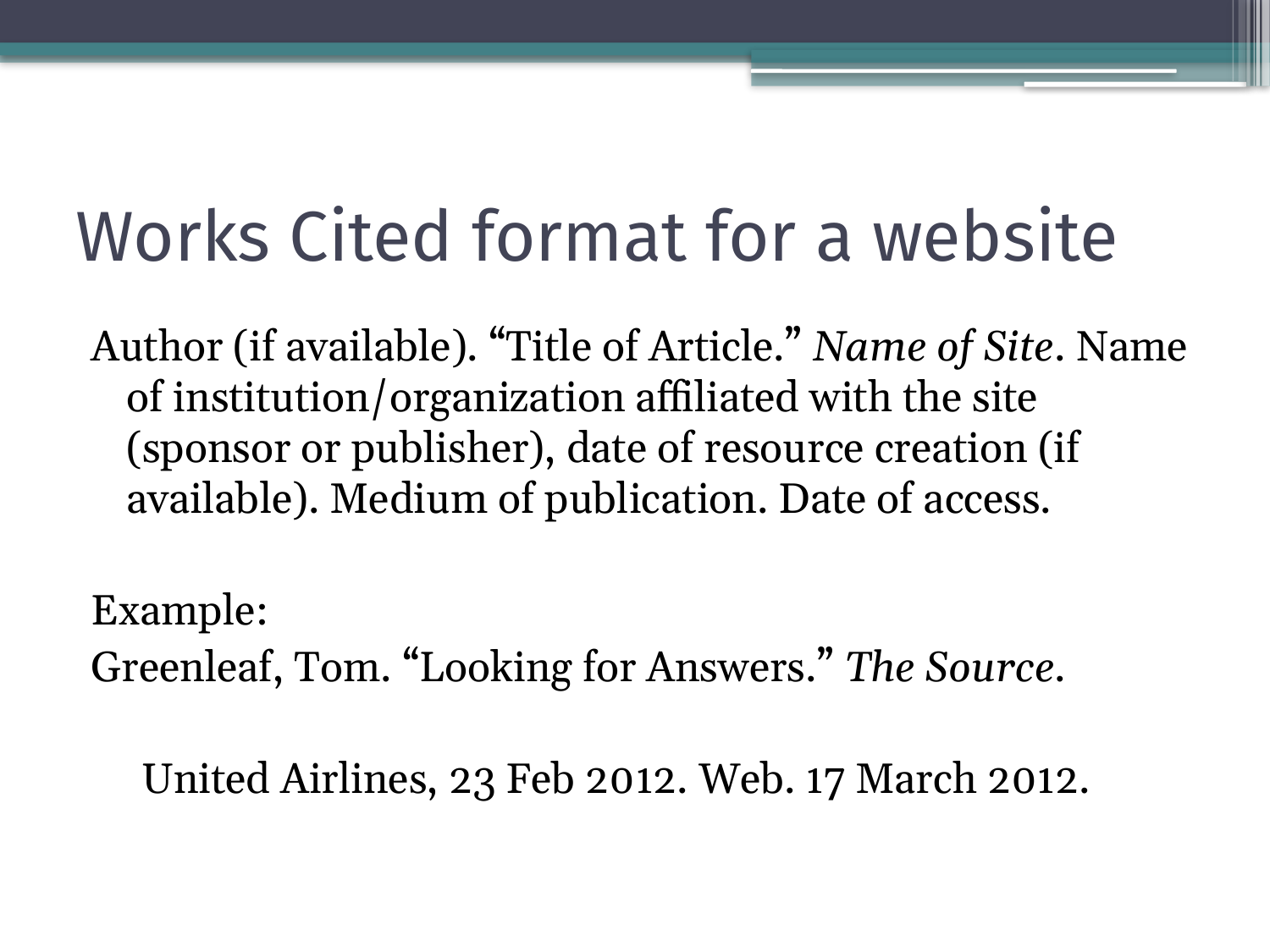

# Works Cited format for a website
Author (if available). “Title of Article.” Name of Site. Name of institution/organization affiliated with the site (sponsor or publisher), date of resource creation (if available). Medium of publication. Date of access.

Example:
Greenleaf, Tom. “Looking for Answers.” The Source.

     United Airlines, 23 Feb 2012. Web. 17 March 2012.